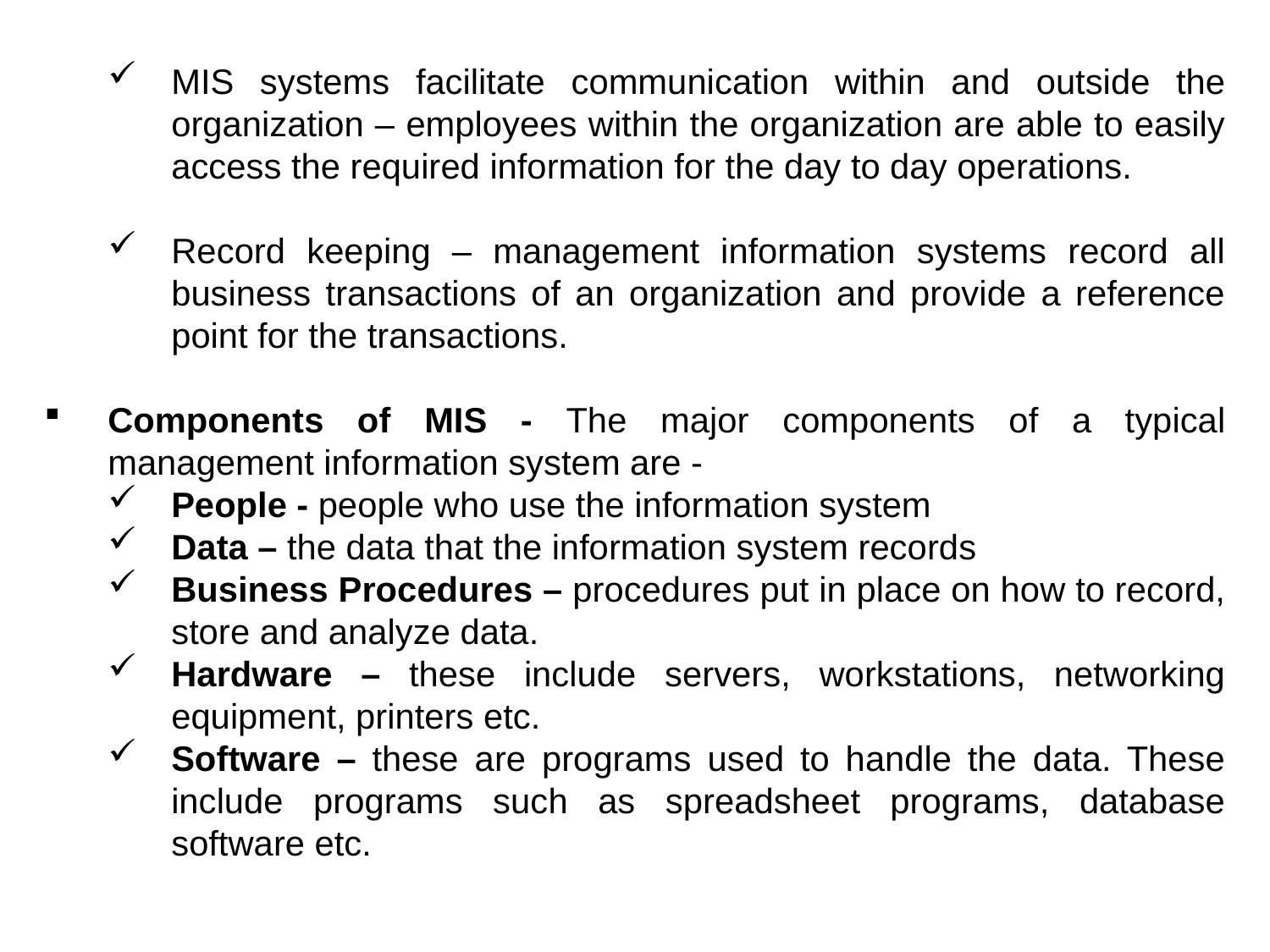

MIS systems facilitate communication within and outside the organization – employees within the organization are able to easily access the required information for the day to day operations.

Record keeping – management information systems record all business transactions of an organization and provide a reference point for the transactions.

Components of MIS - The major components of a typical management information system are -
People - people who use the information system
Data – the data that the information system records
Business Procedures – procedures put in place on how to record, store and analyze data.
Hardware – these include servers, workstations, networking equipment, printers etc.
Software – these are programs used to handle the data. These include programs such as spreadsheet programs, database software etc.